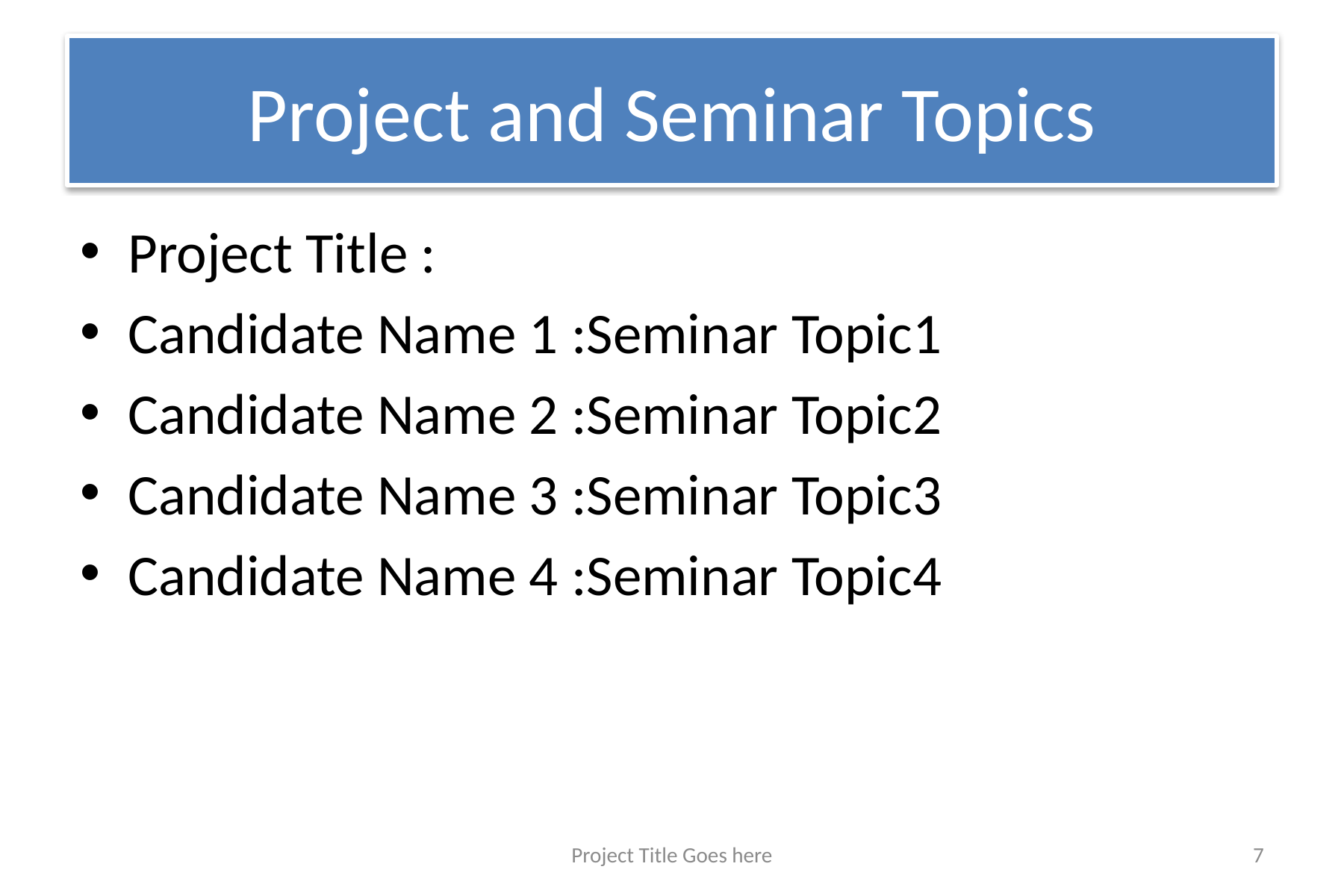

# Project and Seminar Topics
Project Title :
Candidate Name 1 :Seminar Topic1
Candidate Name 2 :Seminar Topic2
Candidate Name 3 :Seminar Topic3
Candidate Name 4 :Seminar Topic4

Project Title Goes here
7